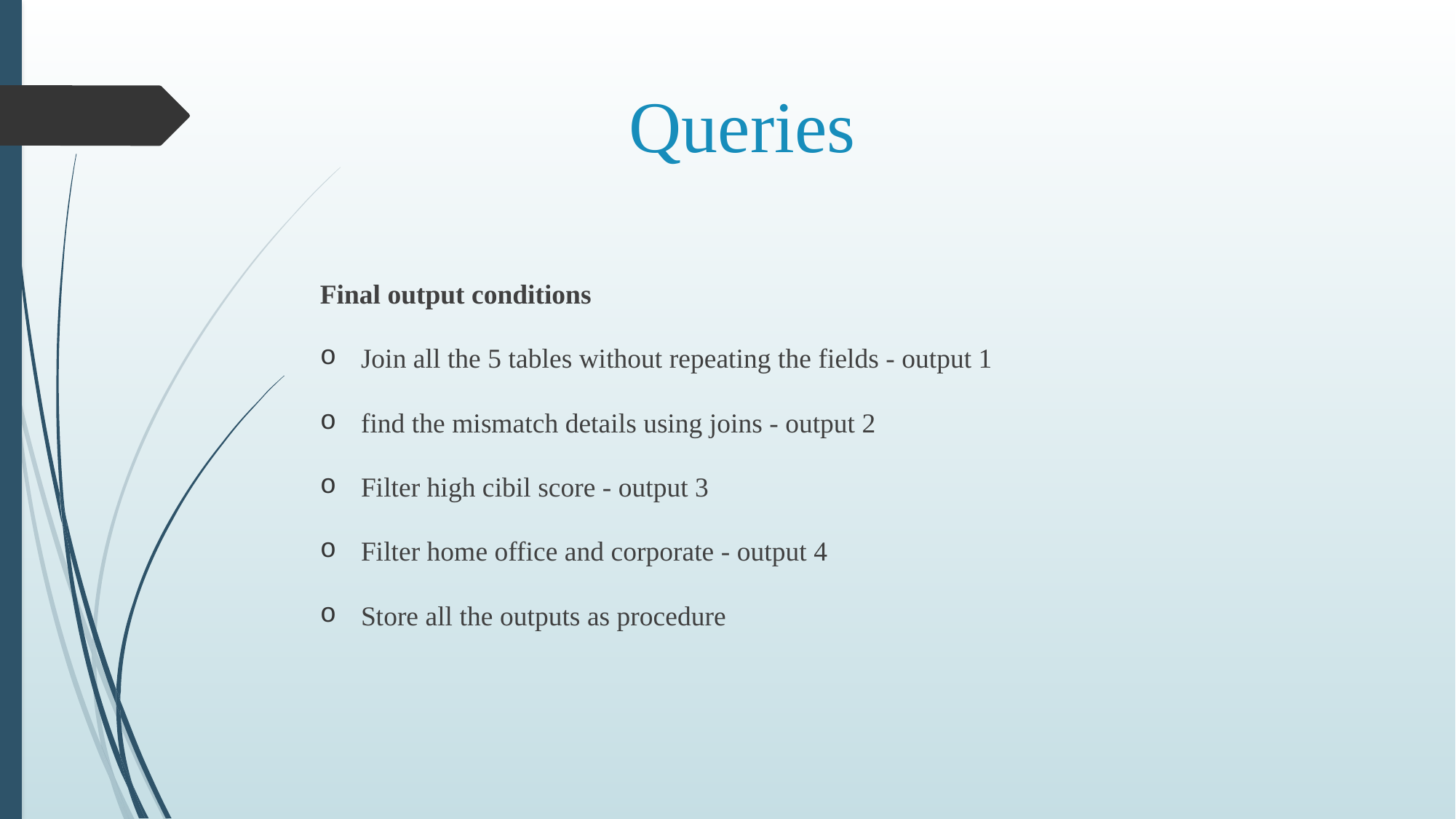

# Queries
Final output conditions
Join all the 5 tables without repeating the fields - output 1
find the mismatch details using joins - output 2
Filter high cibil score - output 3
Filter home office and corporate - output 4
Store all the outputs as procedure